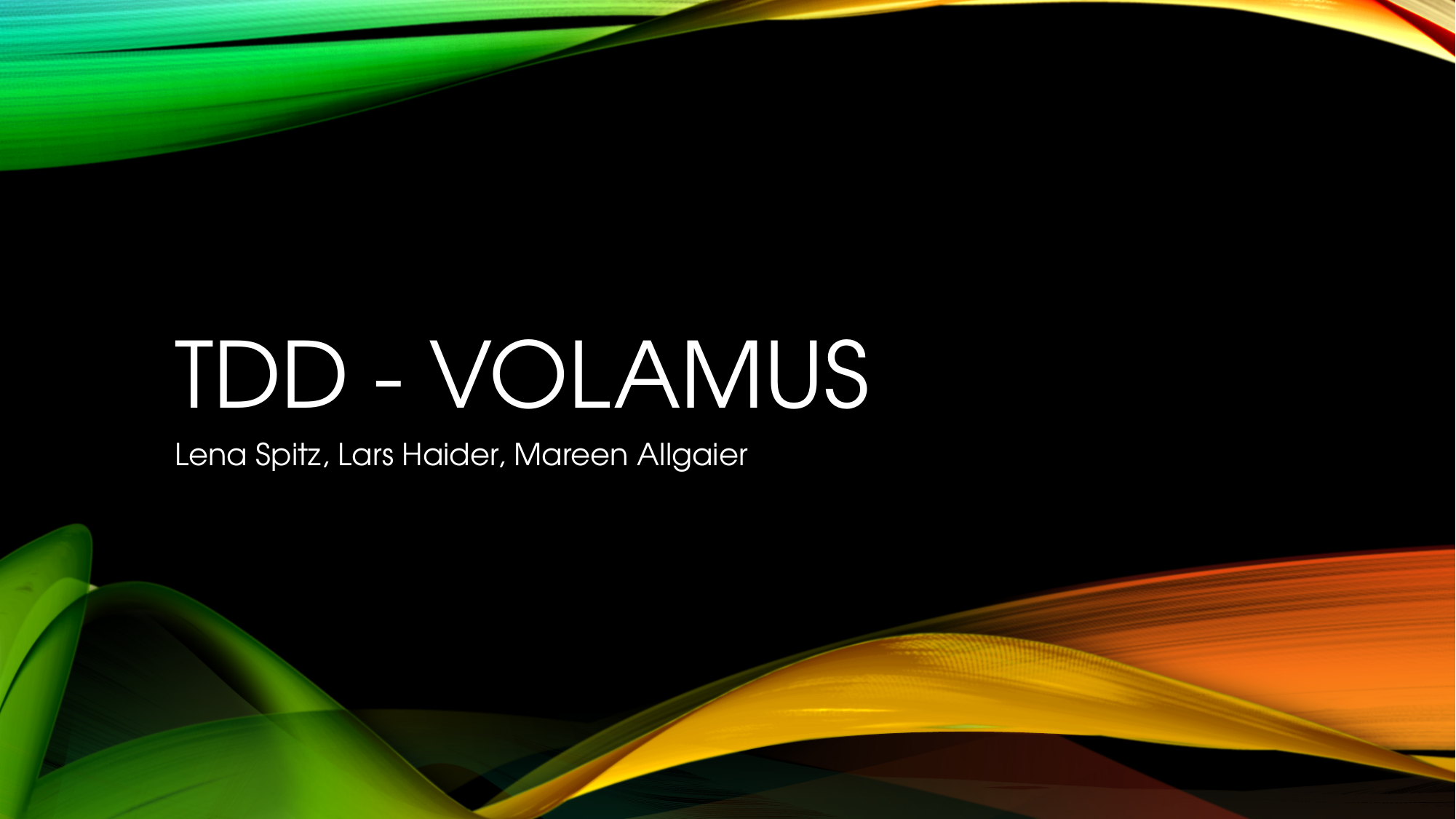

# TDD - Volamus
Lena Spitz, Lars Haider, Mareen Allgaier